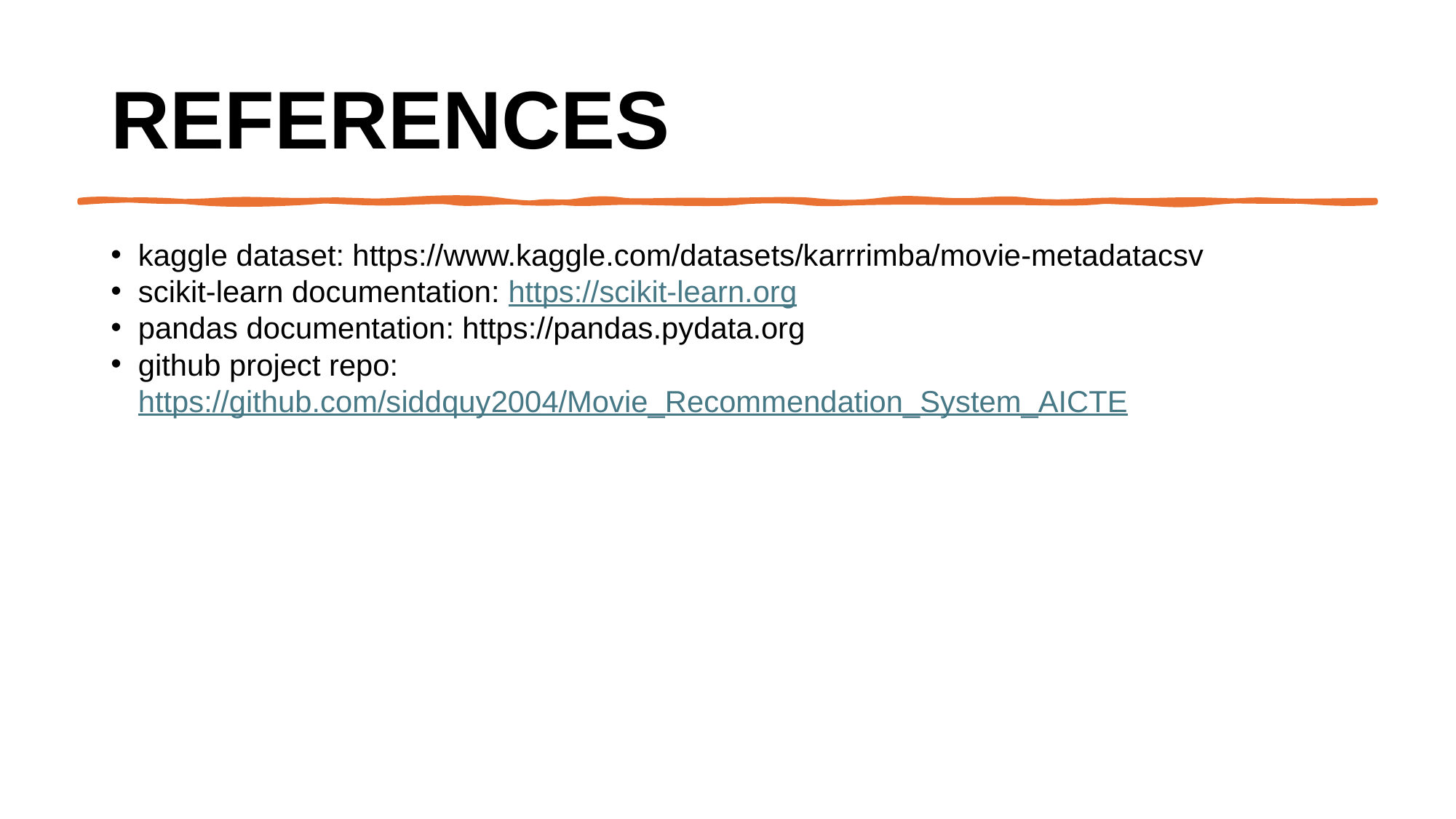

# References

kaggle dataset: https://www.kaggle.com/datasets/karrrimba/movie-metadatacsv
scikit-learn documentation: https://scikit-learn.org
pandas documentation: https://pandas.pydata.org
github project repo: https://github.com/siddquy2004/Movie_Recommendation_System_AICTE